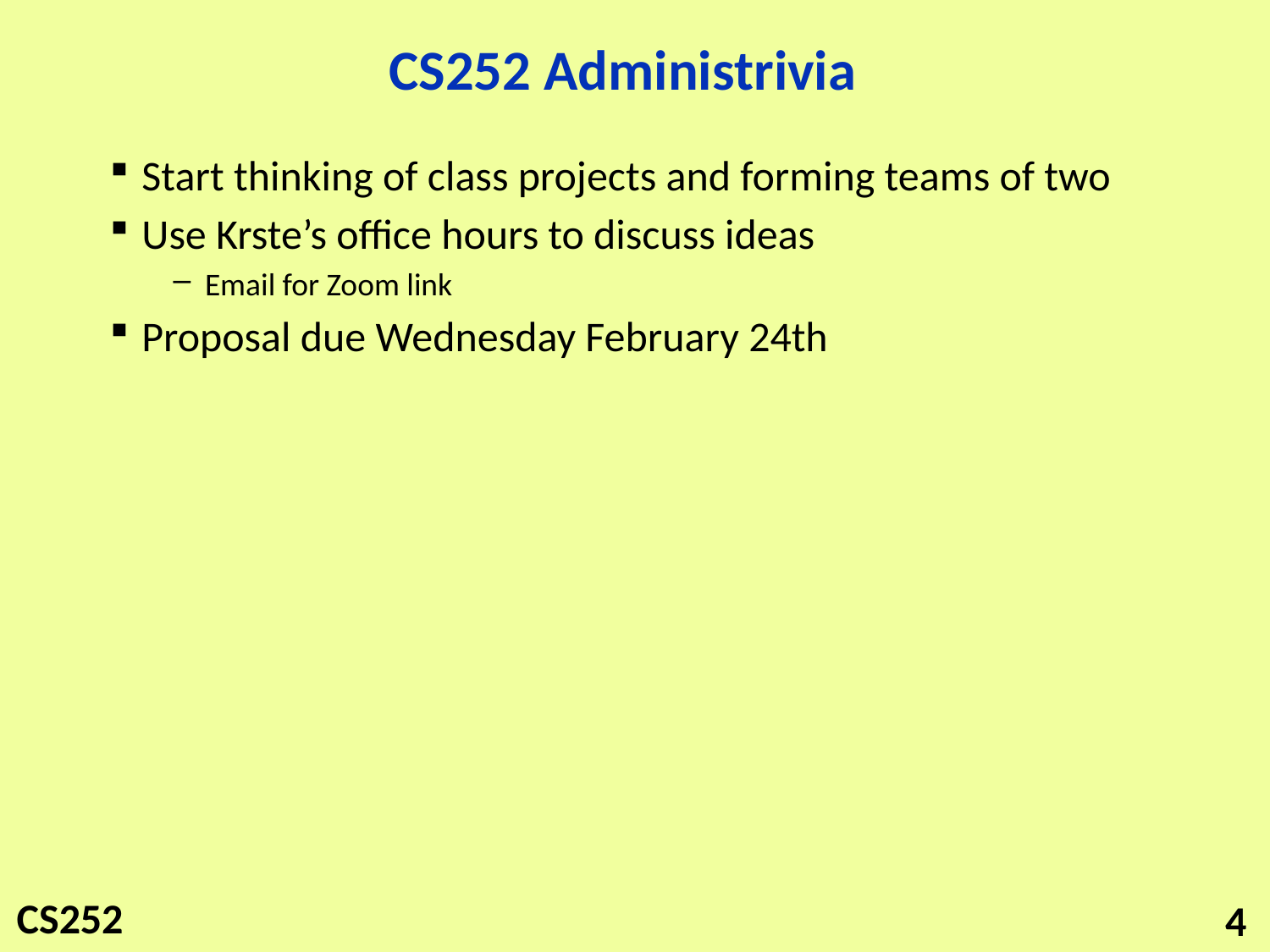

# CS252 Administrivia
Start thinking of class projects and forming teams of two
Use Krste’s office hours to discuss ideas
Email for Zoom link
Proposal due Wednesday February 24th
4